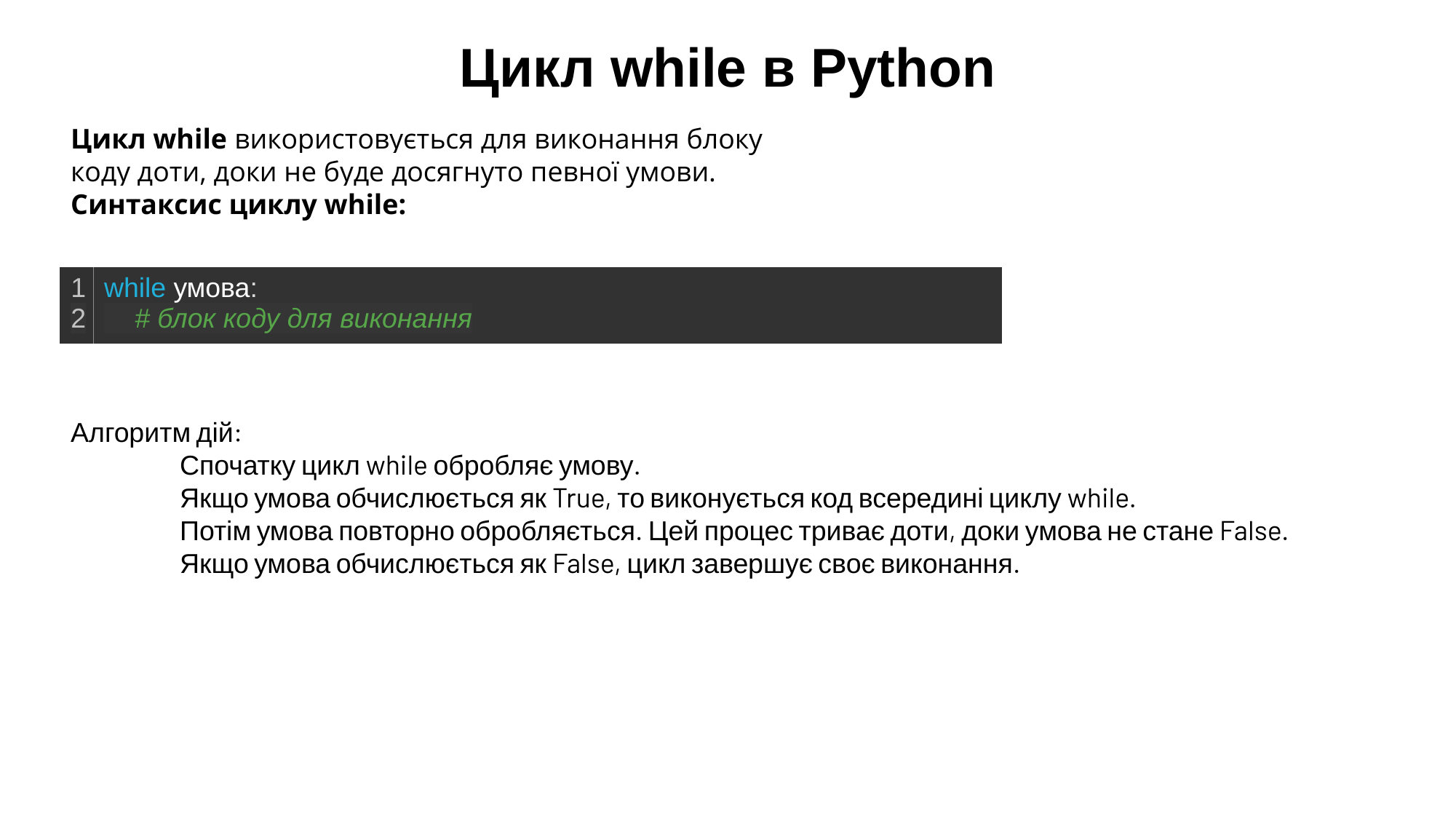

Цикл while в Python
Цикл while використовується для виконання блоку коду доти, доки не буде досягнуто певної умови.
Синтаксис циклу while:
| 1 2 | while умова:     # блок коду для виконання |
| --- | --- |
Алгоритм дій:
	Спочатку цикл while обробляє умову.
	Якщо умова обчислюється як True, то виконується код всередині циклу while.
	Потім умова повторно обробляється. Цей процес триває доти, доки умова не стане False.
	Якщо умова обчислюється як False, цикл завершує своє виконання.